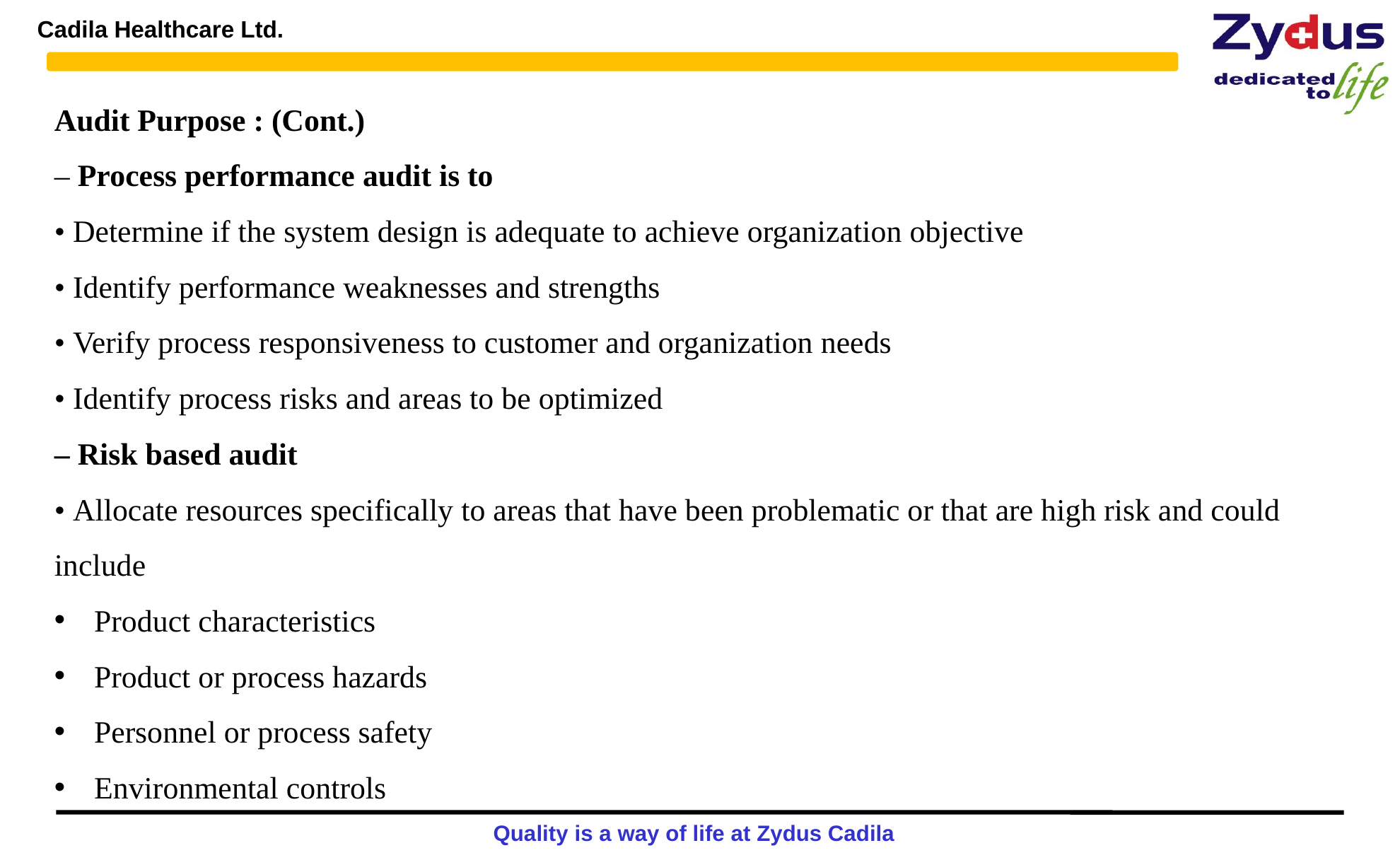

Audit Purpose : (Cont.)
– Process performance audit is to
• Determine if the system design is adequate to achieve organization objective
• Identify performance weaknesses and strengths
• Verify process responsiveness to customer and organization needs
• Identify process risks and areas to be optimized
– Risk based audit
• Allocate resources specifically to areas that have been problematic or that are high risk and could include
Product characteristics
Product or process hazards
Personnel or process safety
Environmental controls